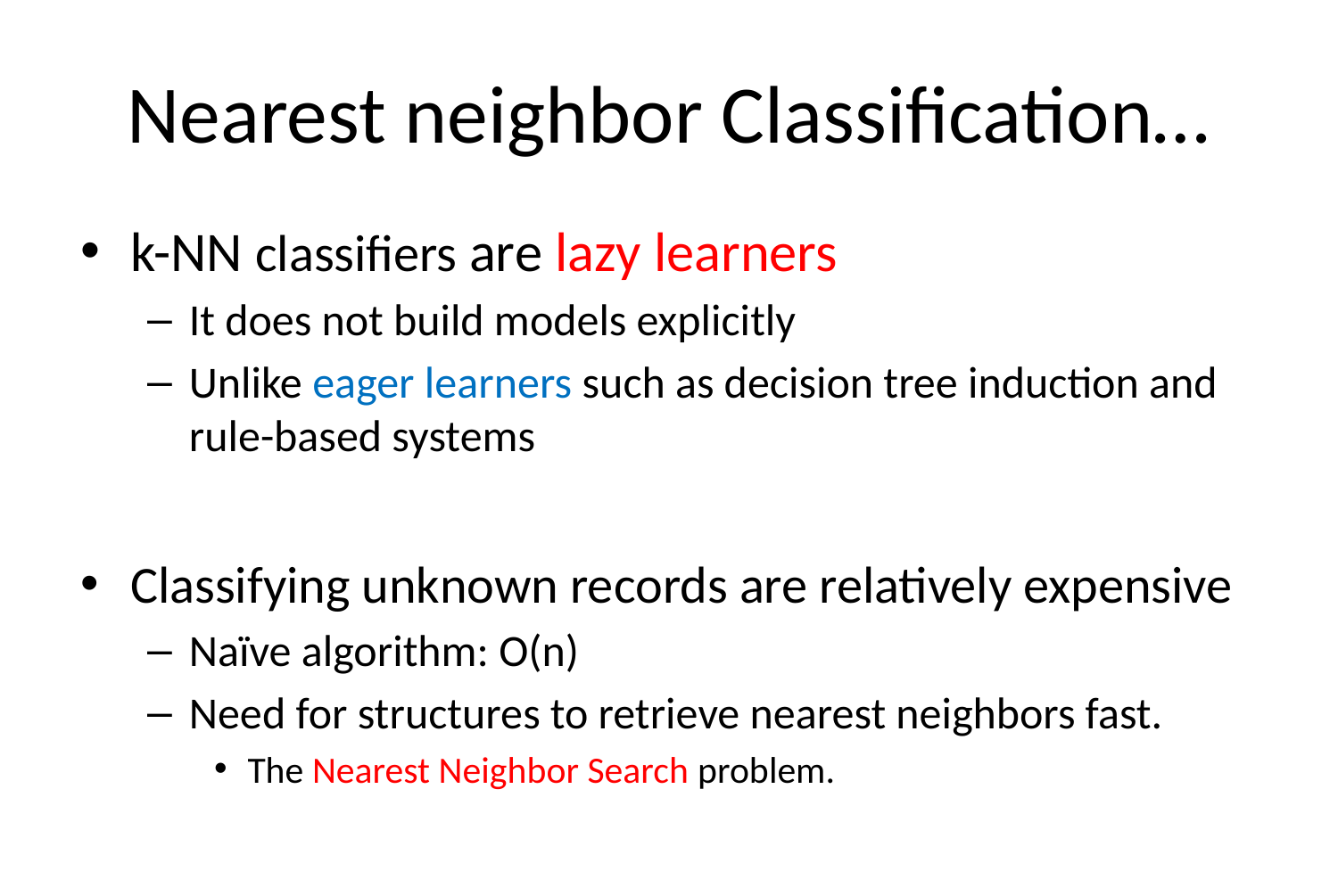

# Nearest neighbor Classification…
k-NN classifiers are lazy learners
It does not build models explicitly
Unlike eager learners such as decision tree induction and rule-based systems

Classifying unknown records are relatively expensive
Naïve algorithm: O(n)
Need for structures to retrieve nearest neighbors fast.
The Nearest Neighbor Search problem.